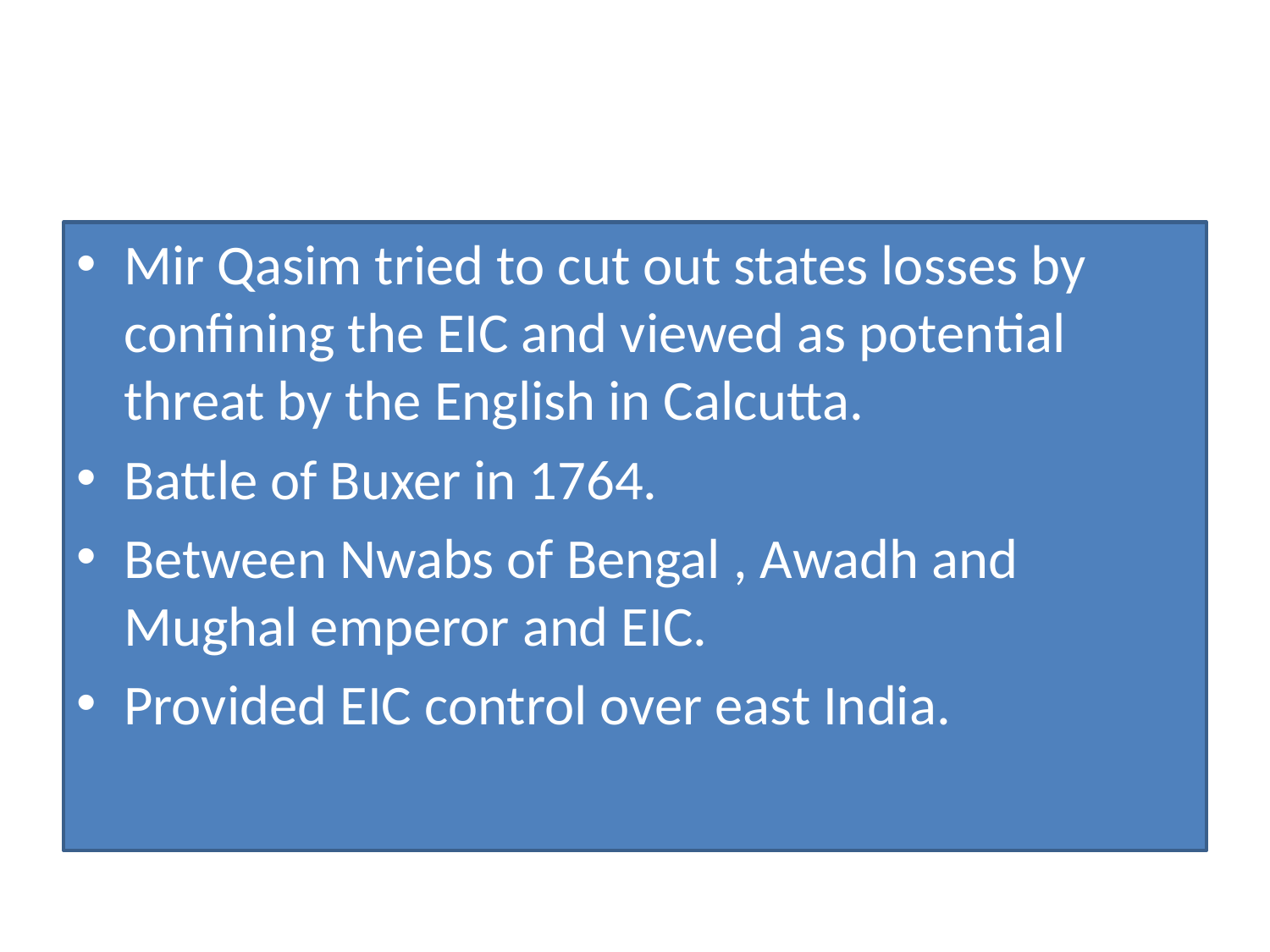

#
Mir Qasim tried to cut out states losses by confining the EIC and viewed as potential threat by the English in Calcutta.
Battle of Buxer in 1764.
Between Nwabs of Bengal , Awadh and Mughal emperor and EIC.
Provided EIC control over east India.